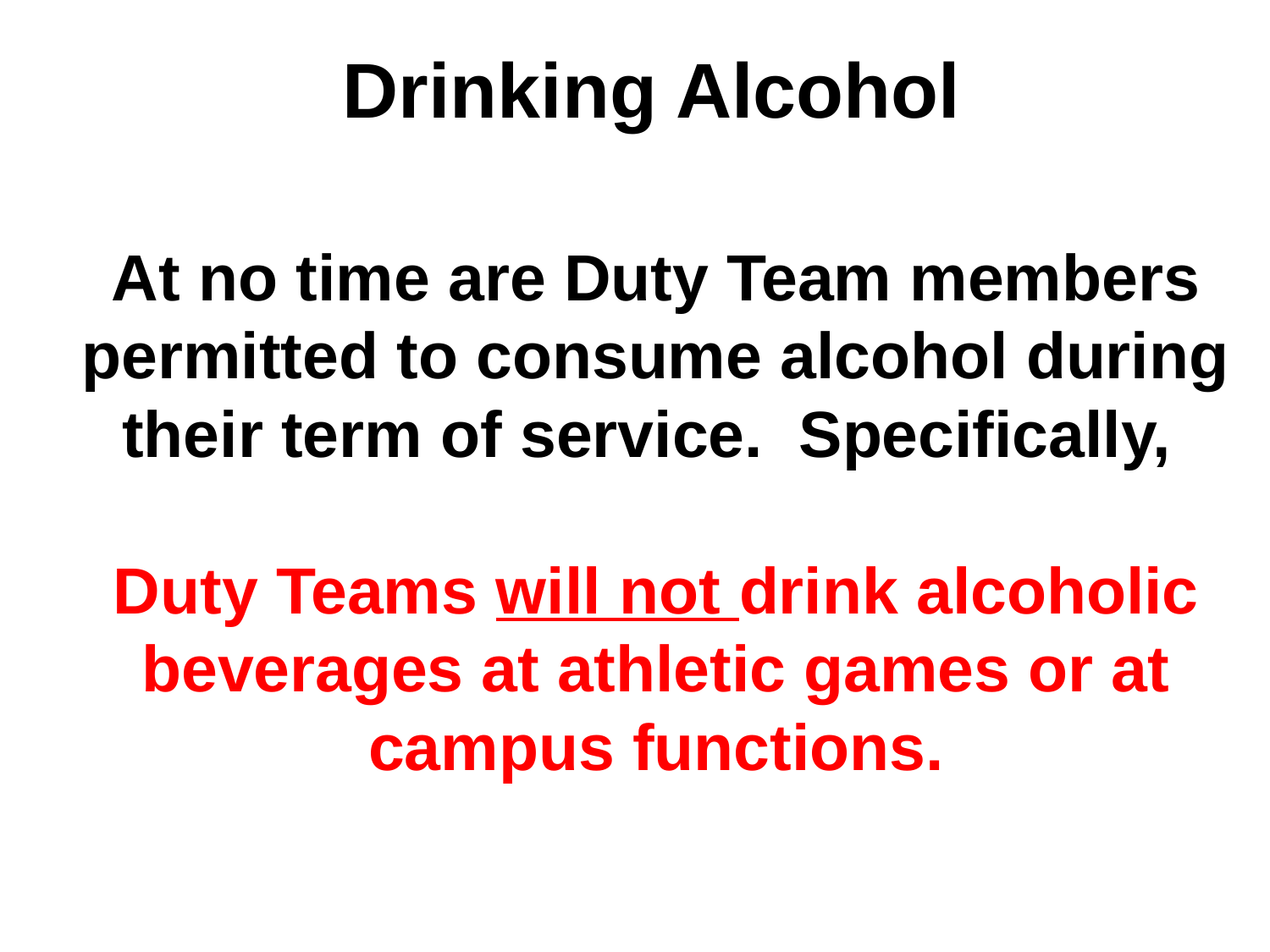

Drinking Alcohol
At no time are Duty Team members permitted to consume alcohol during their term of service.  Specifically,

Duty Teams will not drink alcoholic beverages at athletic games or at campus functions.